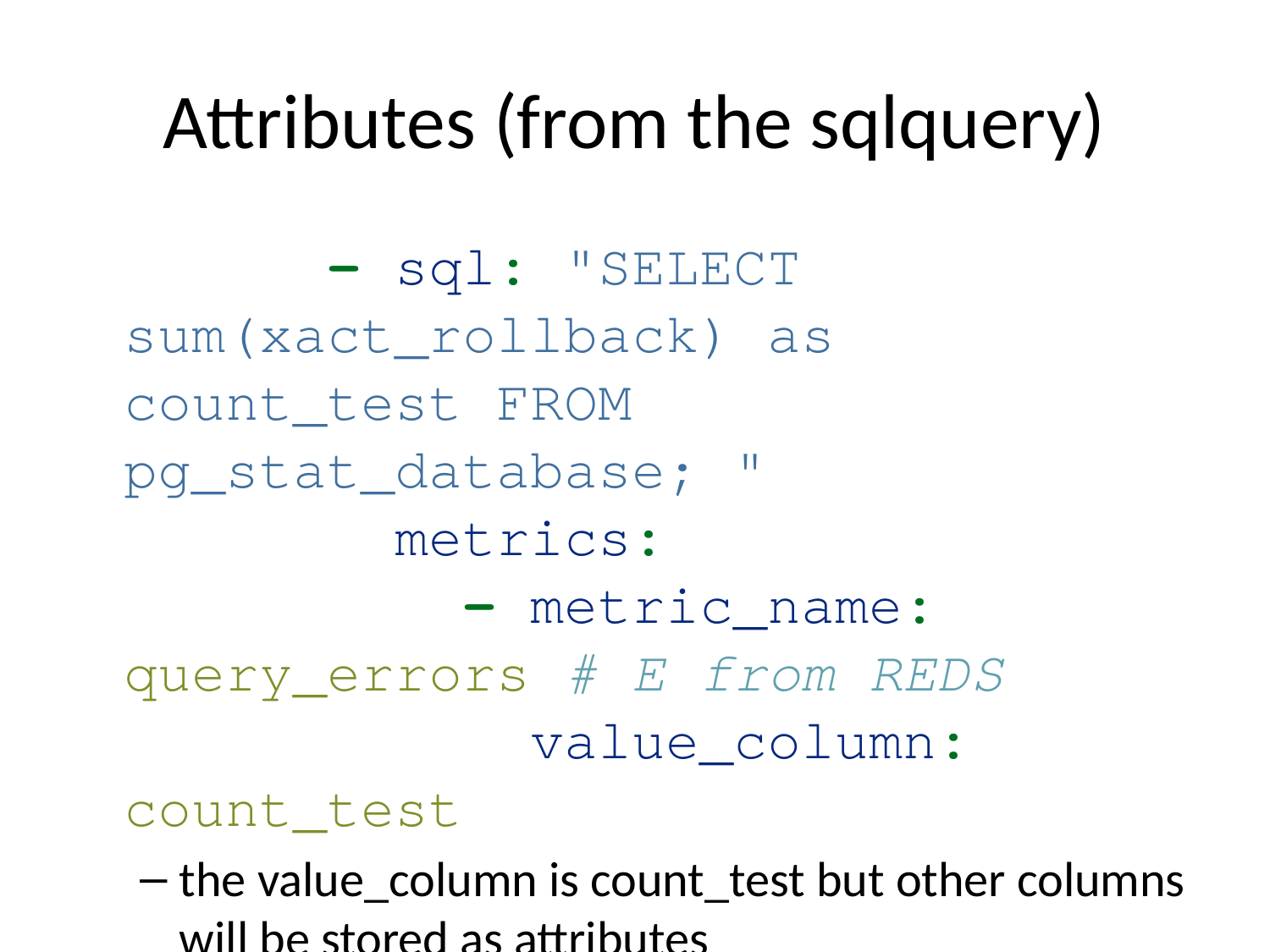

# Attributes (from the sqlquery)
      - sql: "SELECT sum(xact_rollback) as count_test FROM pg_stat_database; "
        metrics:
          - metric_name: query_errors # E from REDS
            value_column: count_test
the value_column is count_test but other columns will be stored as attributes